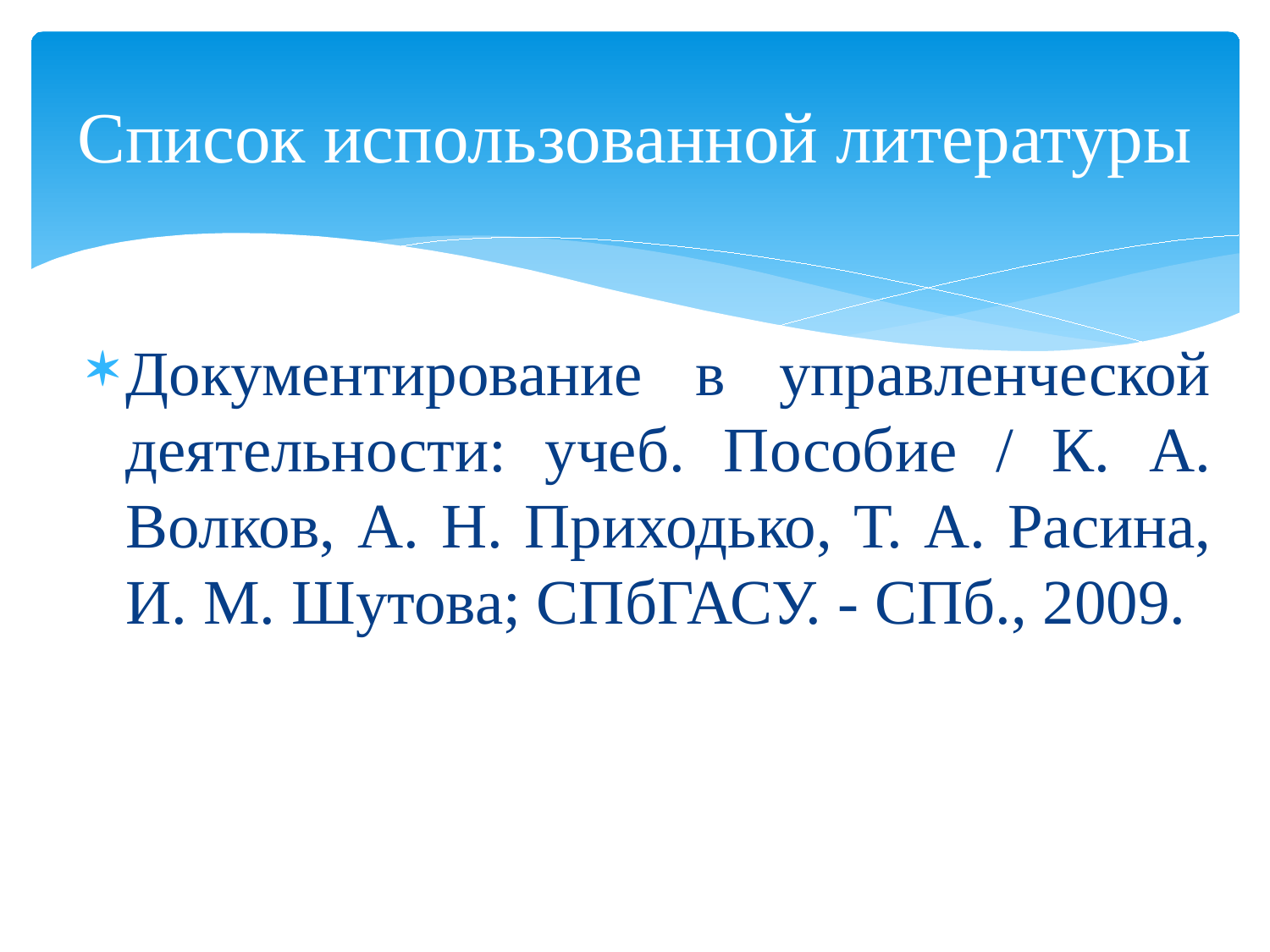

# Список использованной литературы
Документирование в управленческой деятельности: учеб. Пособие / К. А. Волков, А. Н. Приходько, Т. А. Расина, И. М. Шутова; СПбГАСУ. - СПб., 2009.